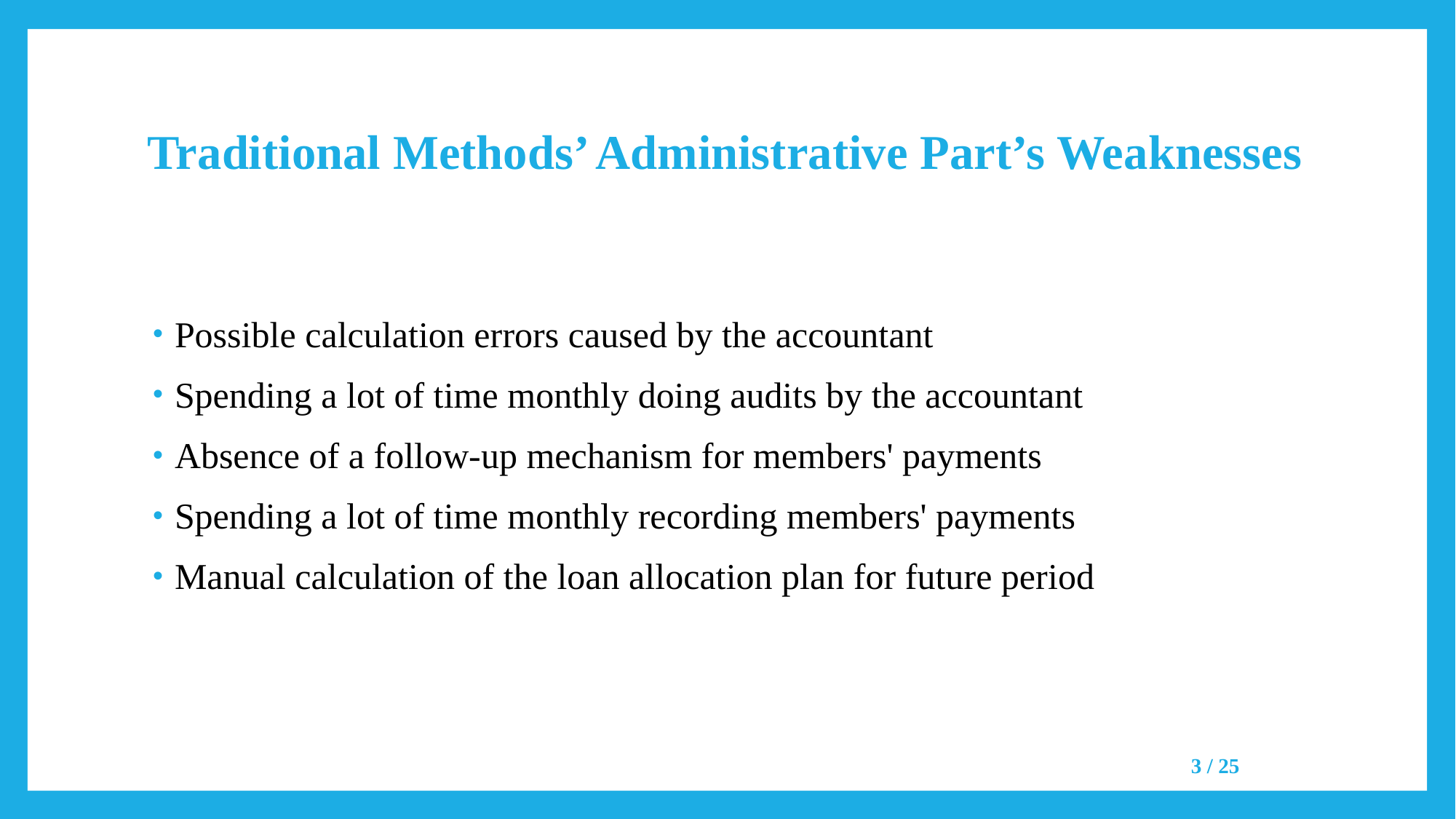

# Traditional Methods’ Administrative Part’s Weaknesses
Possible calculation errors caused by the accountant
Spending a lot of time monthly doing audits by the accountant
Absence of a follow-up mechanism for members' payments
Spending a lot of time monthly recording members' payments
Manual calculation of the loan allocation plan for future period

3 / 25